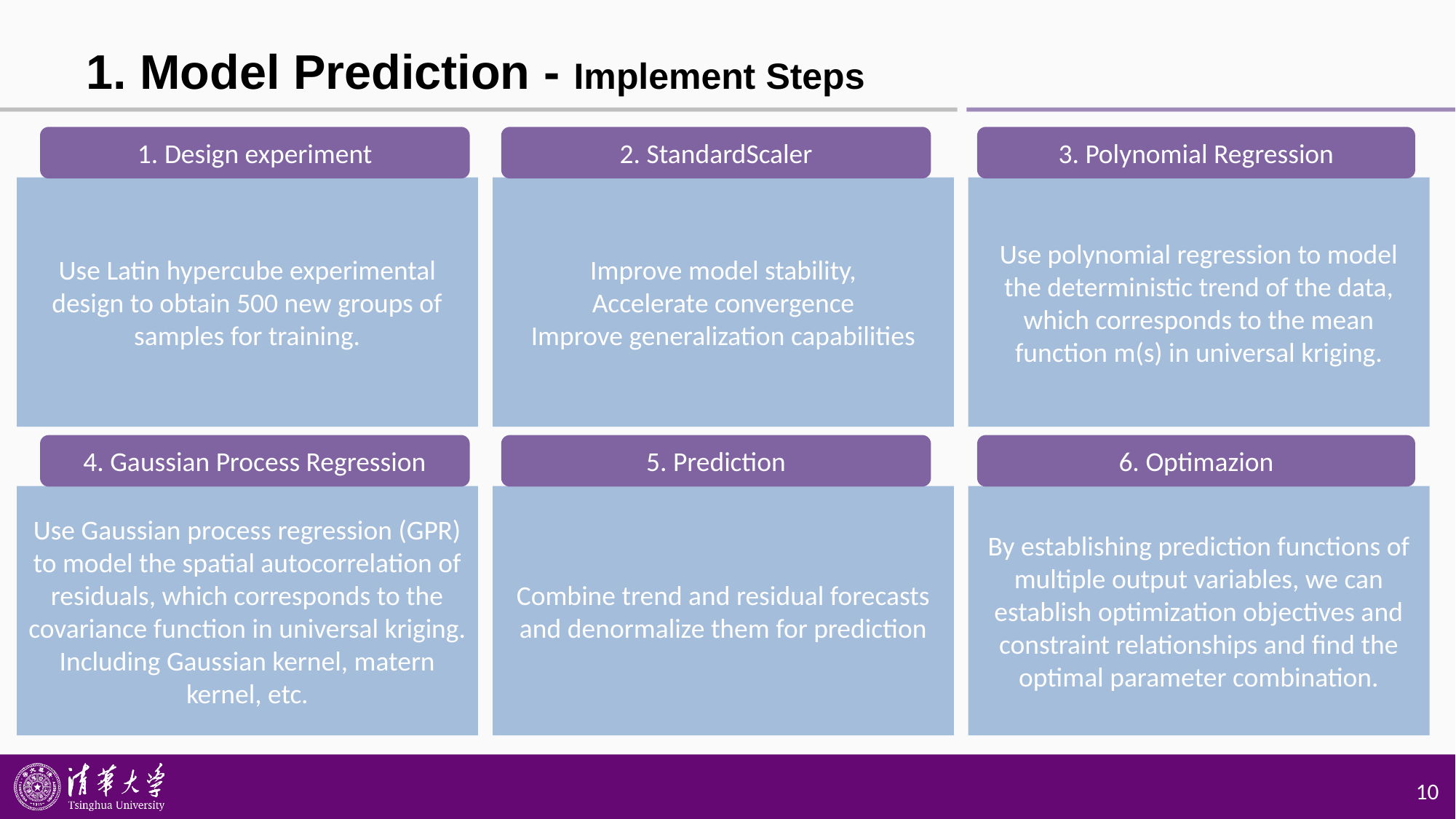

# 1. Model Prediction - Implement Steps
1. Design experiment
2. StandardScaler
3. Polynomial Regression
Use Latin hypercube experimental design to obtain 500 new groups of samples for training.
Improve model stability,
Accelerate convergence
Improve generalization capabilities
Use polynomial regression to model the deterministic trend of the data, which corresponds to the mean function m(s) in universal kriging.
4. Gaussian Process Regression
5. Prediction
6. Optimazion
Use Gaussian process regression (GPR) to model the spatial autocorrelation of residuals, which corresponds to the covariance function in universal kriging. Including Gaussian kernel, matern kernel, etc.
Combine trend and residual forecasts and denormalize them for prediction
By establishing prediction functions of multiple output variables, we can establish optimization objectives and constraint relationships and find the optimal parameter combination.

10